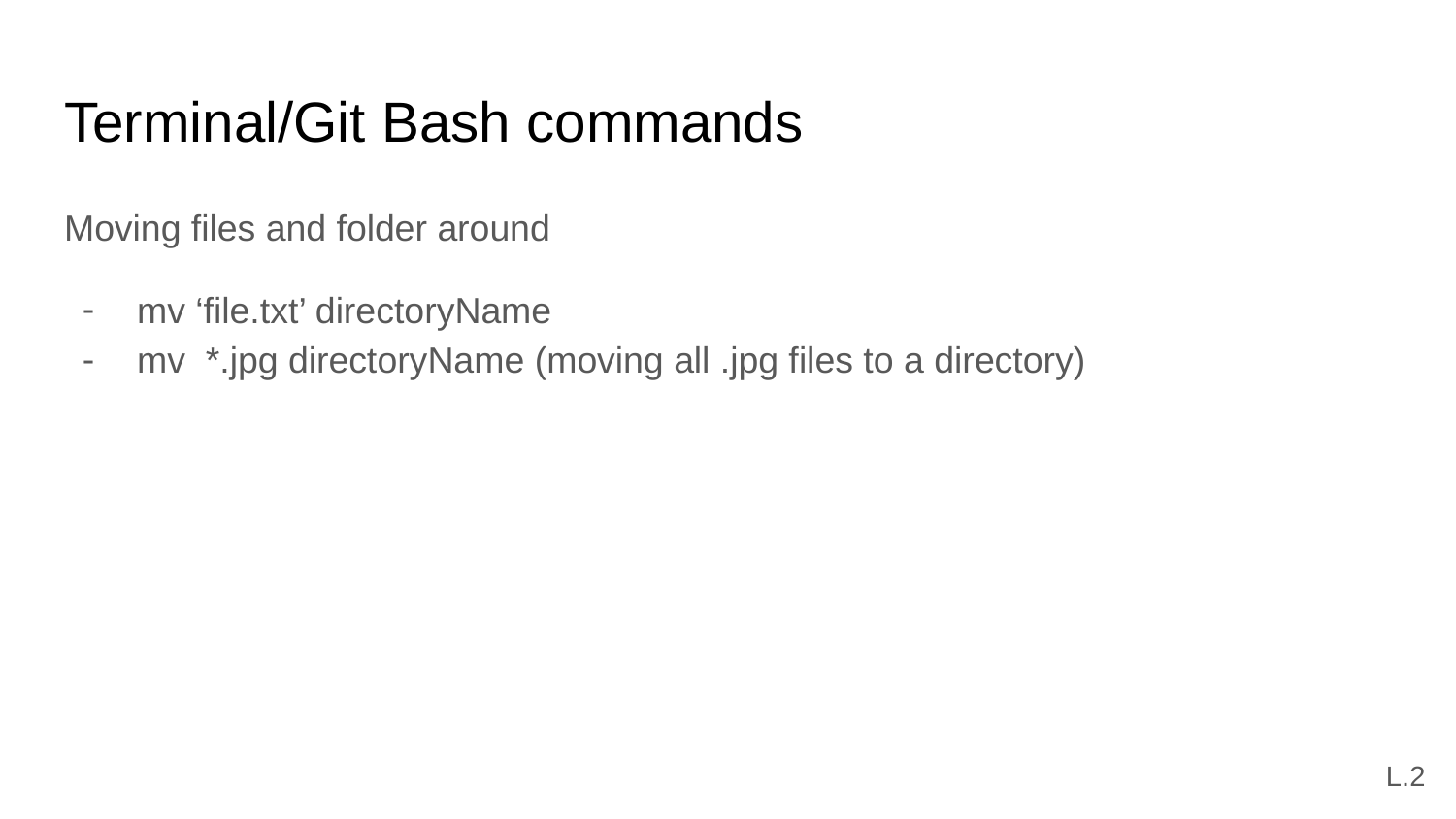

# Terminal/Git Bash commands

Moving files and folder around
mv ‘file.txt’ directoryName
mv  *.jpg directoryName (moving all .jpg files to a directory)

L.2